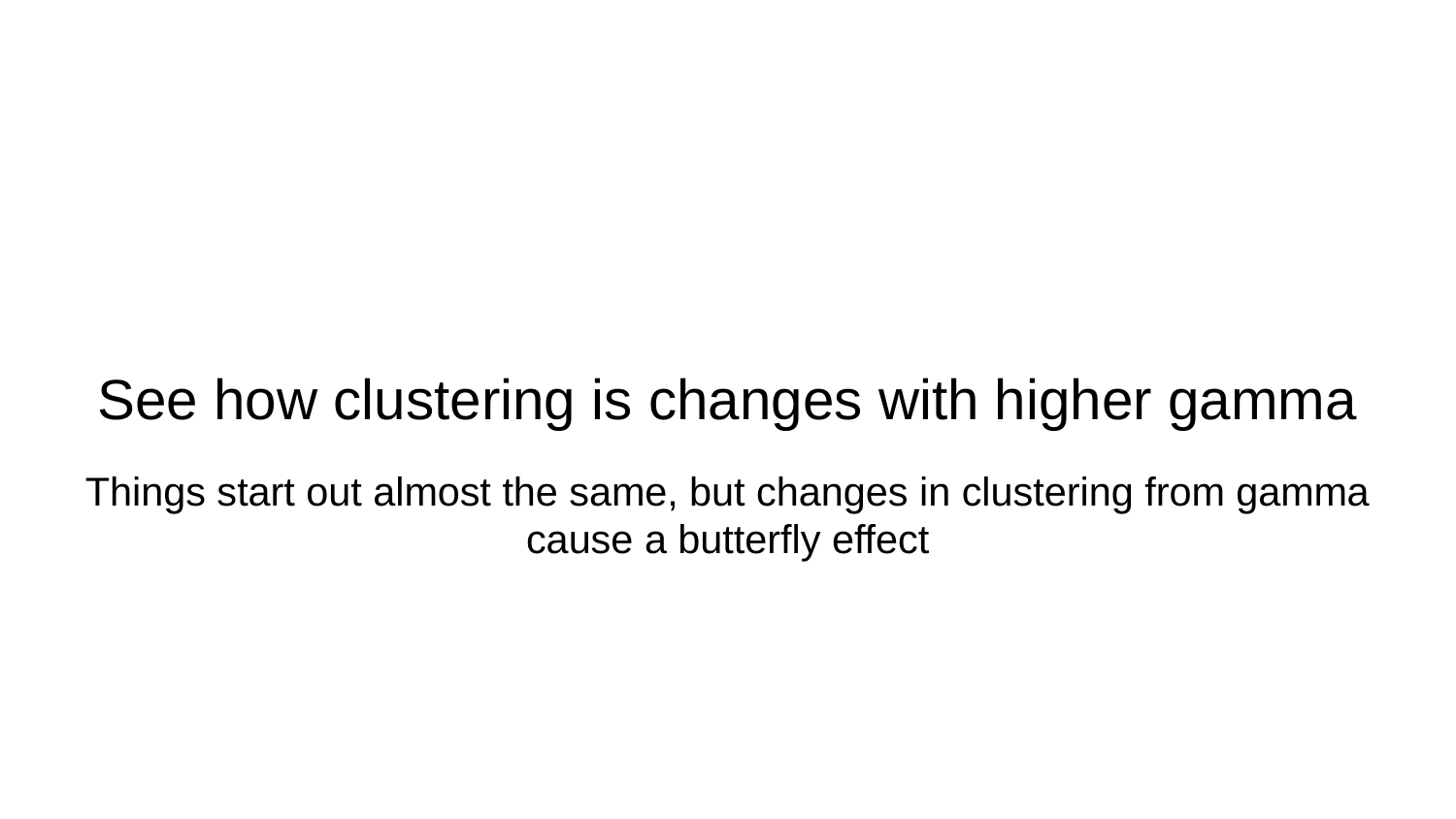

# See how clustering is changes with higher gamma
Things start out almost the same, but changes in clustering from gamma cause a butterfly effect